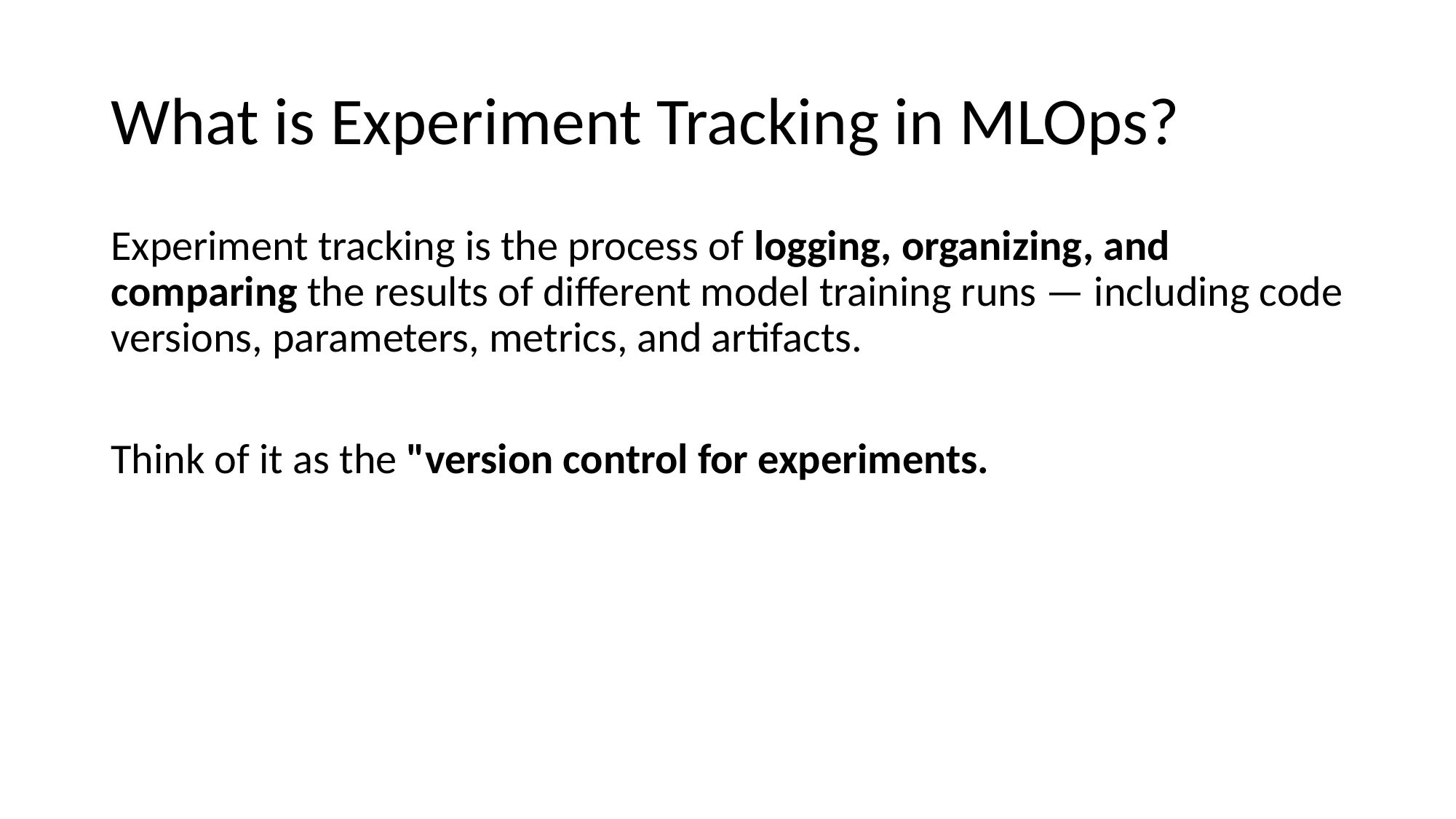

# What is Experiment Tracking in MLOps?
Experiment tracking is the process of logging, organizing, and comparing the results of different model training runs — including code versions, parameters, metrics, and artifacts.

Think of it as the "version control for experiments.